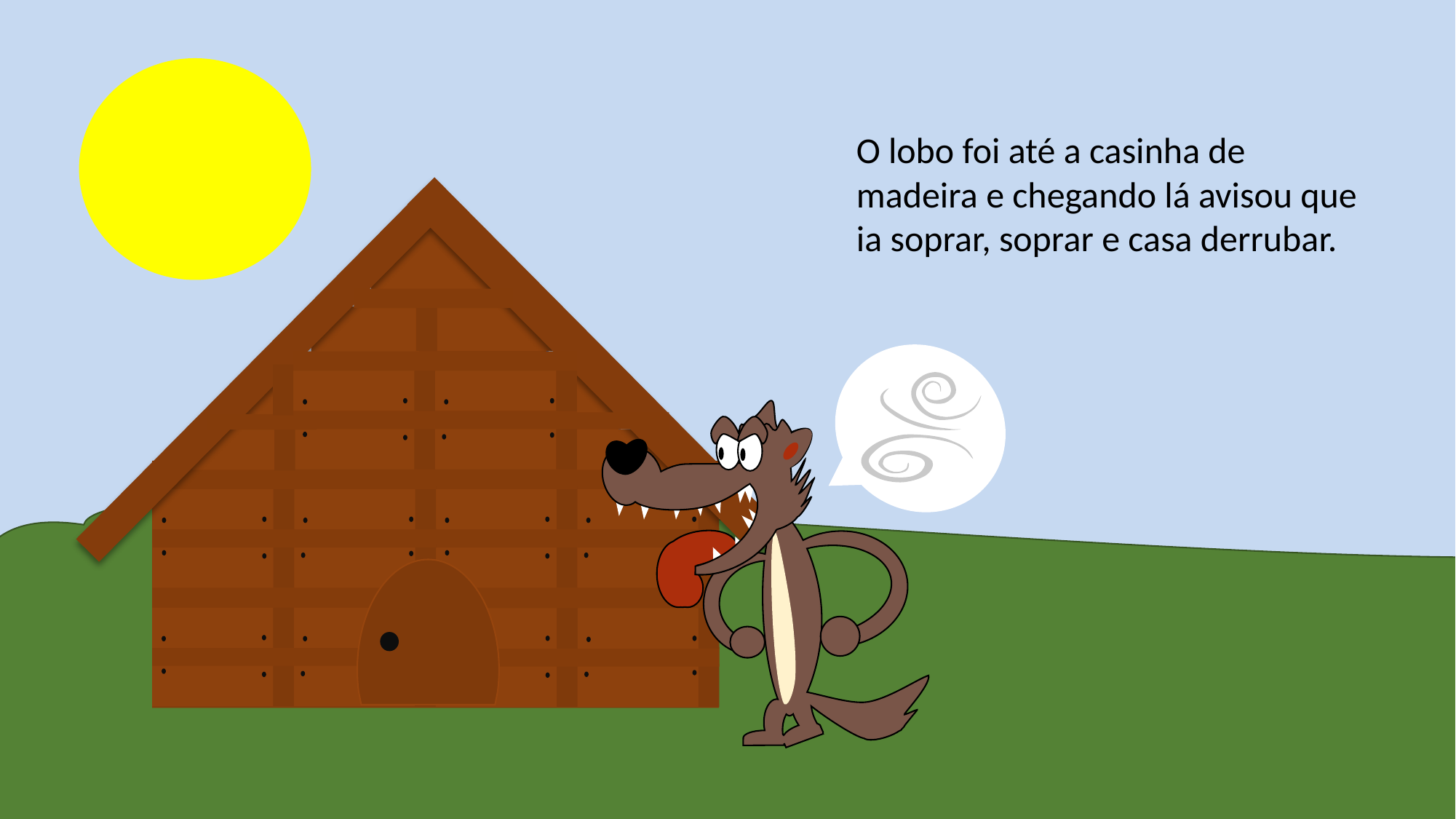

O lobo foi até a casinha de madeira e chegando lá avisou que ia soprar, soprar e casa derrubar.